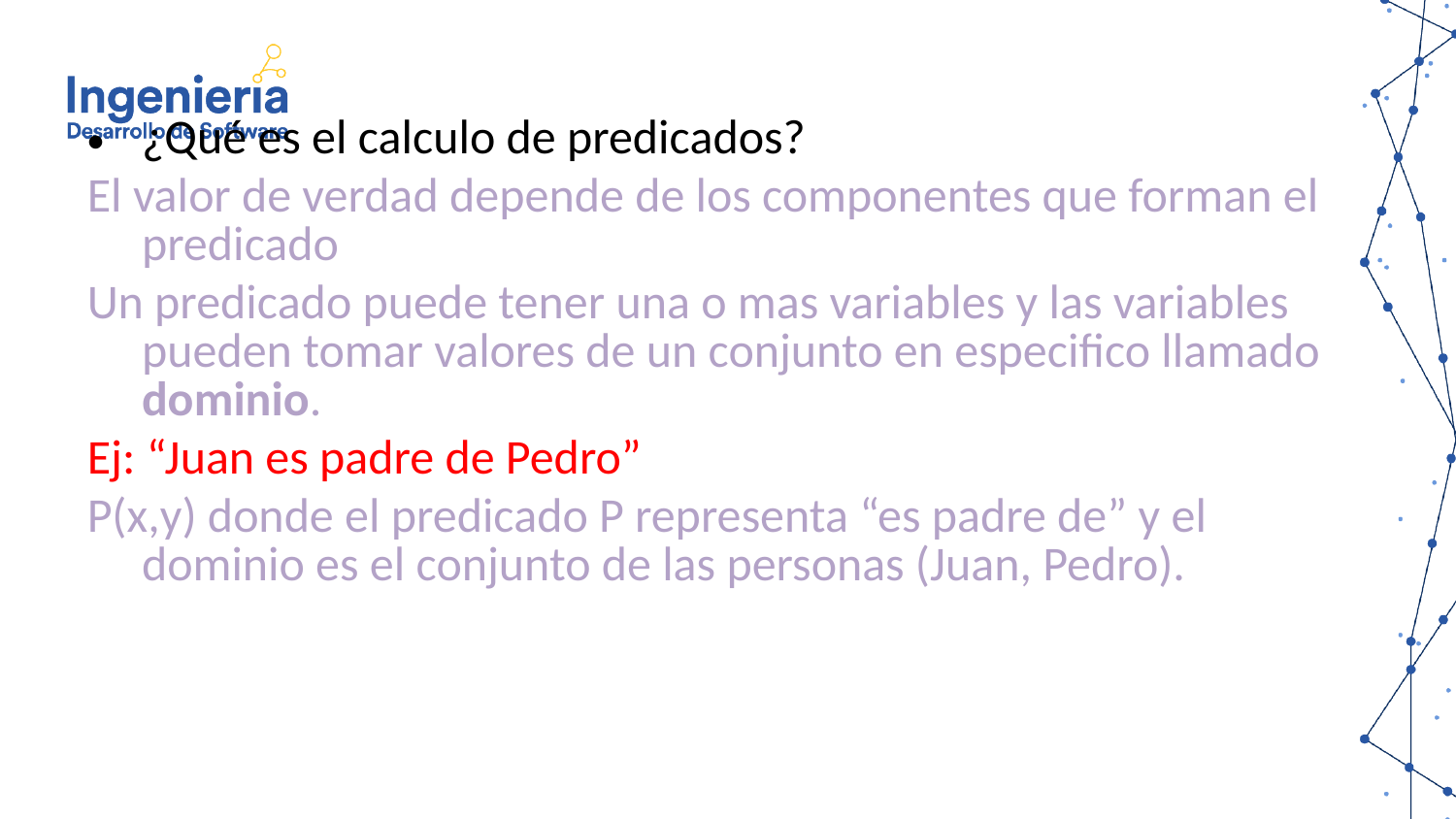

¿Qué es el calculo de predicados?
El valor de verdad depende de los componentes que forman el predicado
Un predicado puede tener una o mas variables y las variables pueden tomar valores de un conjunto en especifico llamado dominio.
Ej: “Juan es padre de Pedro”
P(x,y) donde el predicado P representa “es padre de” y el dominio es el conjunto de las personas (Juan, Pedro).